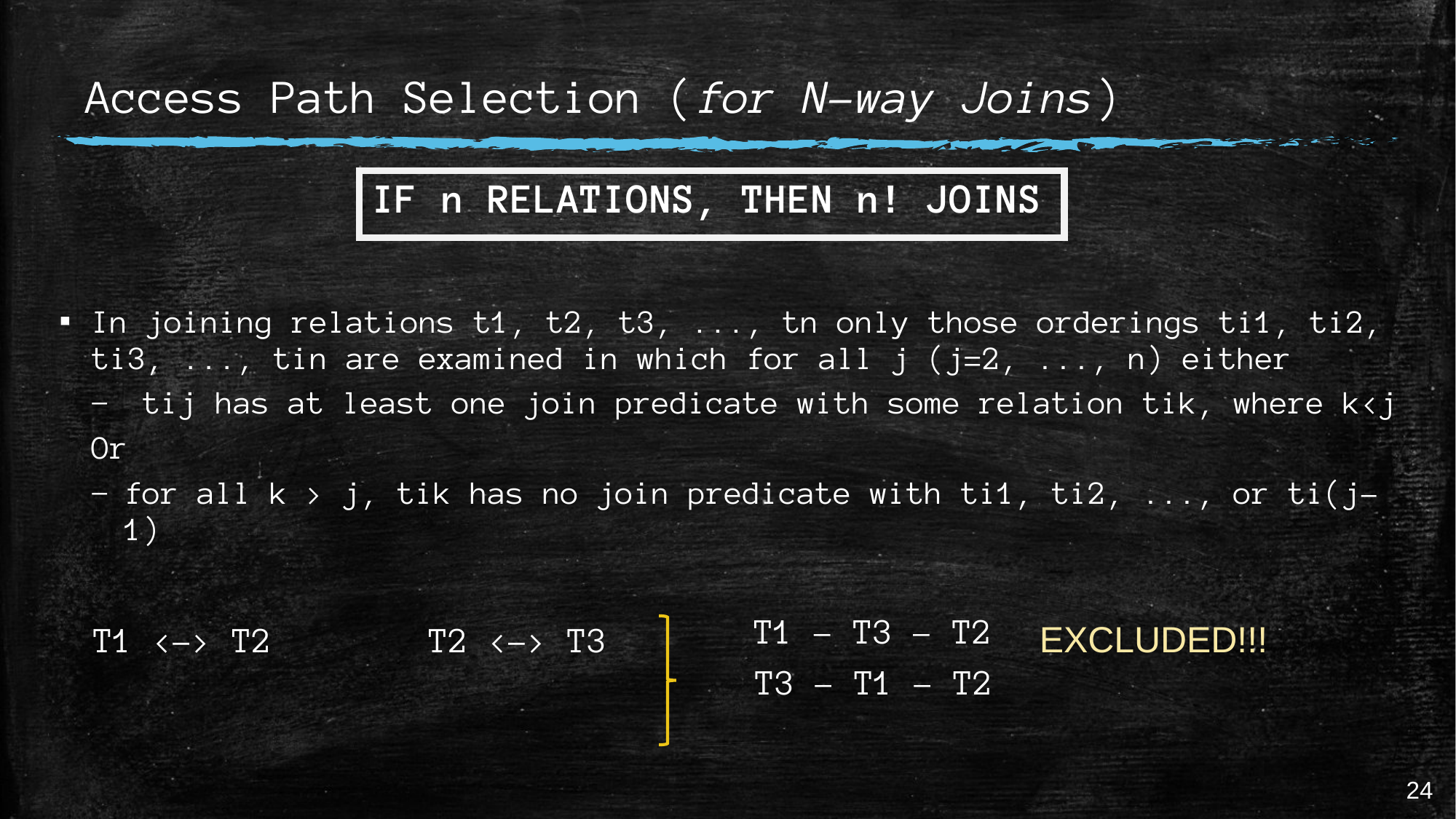

# Access Path Selection (for N-way Joins)

IF n RELATIONS, THEN n! JOINS

In joining relations t1, t2, t3, ..., tn only those orderings ti1, ti2, ti3, ..., tin are examined in which for all j (j=2, ..., n) either
 tij has at least one join predicate with some relation tik, where k<j
Or
for all k > j, tik has no join predicate with ti1, ti2, ..., or ti(j-1)
T1 – T3 – T2
T1 <-> T2
T2 <-> T3

EXCLUDED!!!
T3 – T1 – T2

24